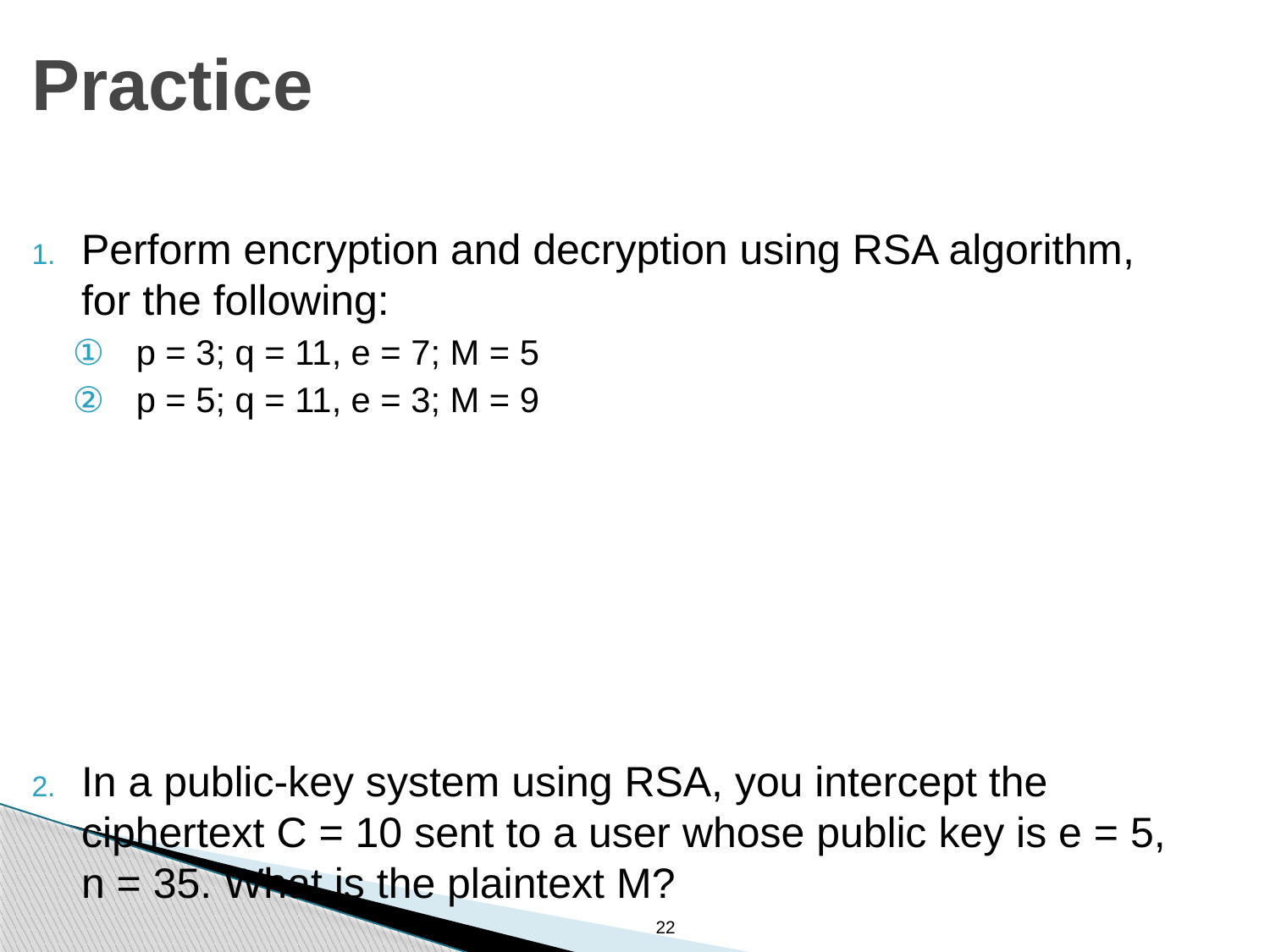

Practice
Perform encryption and decryption using RSA algorithm, for the following:
p = 3; q = 11, e = 7; M = 5
p = 5; q = 11, e = 3; M = 9

In a public-key system using RSA, you intercept the ciphertext C = 10 sent to a user whose public key is e = 5, n = 35. What is the plaintext M?

22